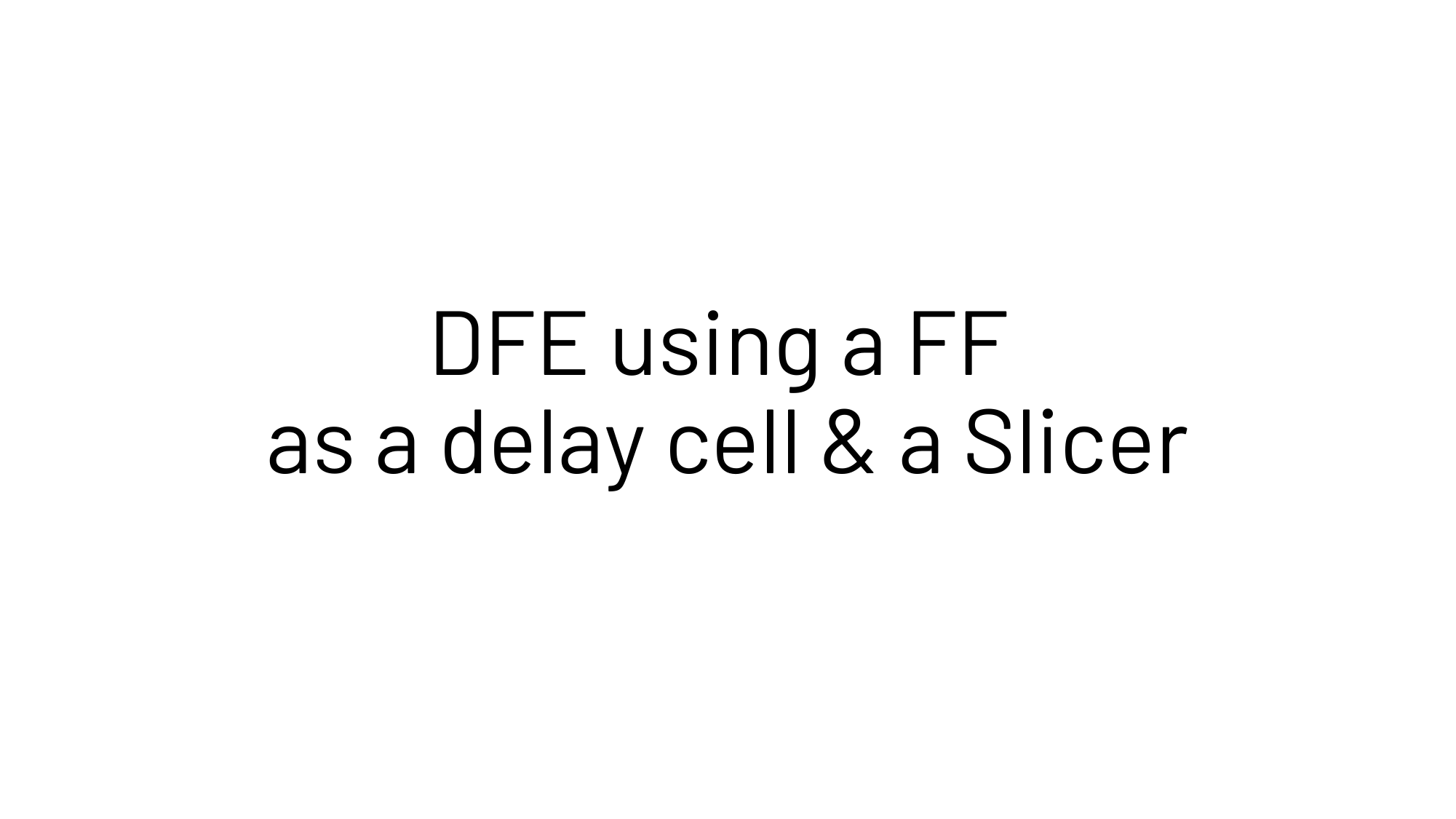

# DFE using a FF as a delay cell & a Slicer